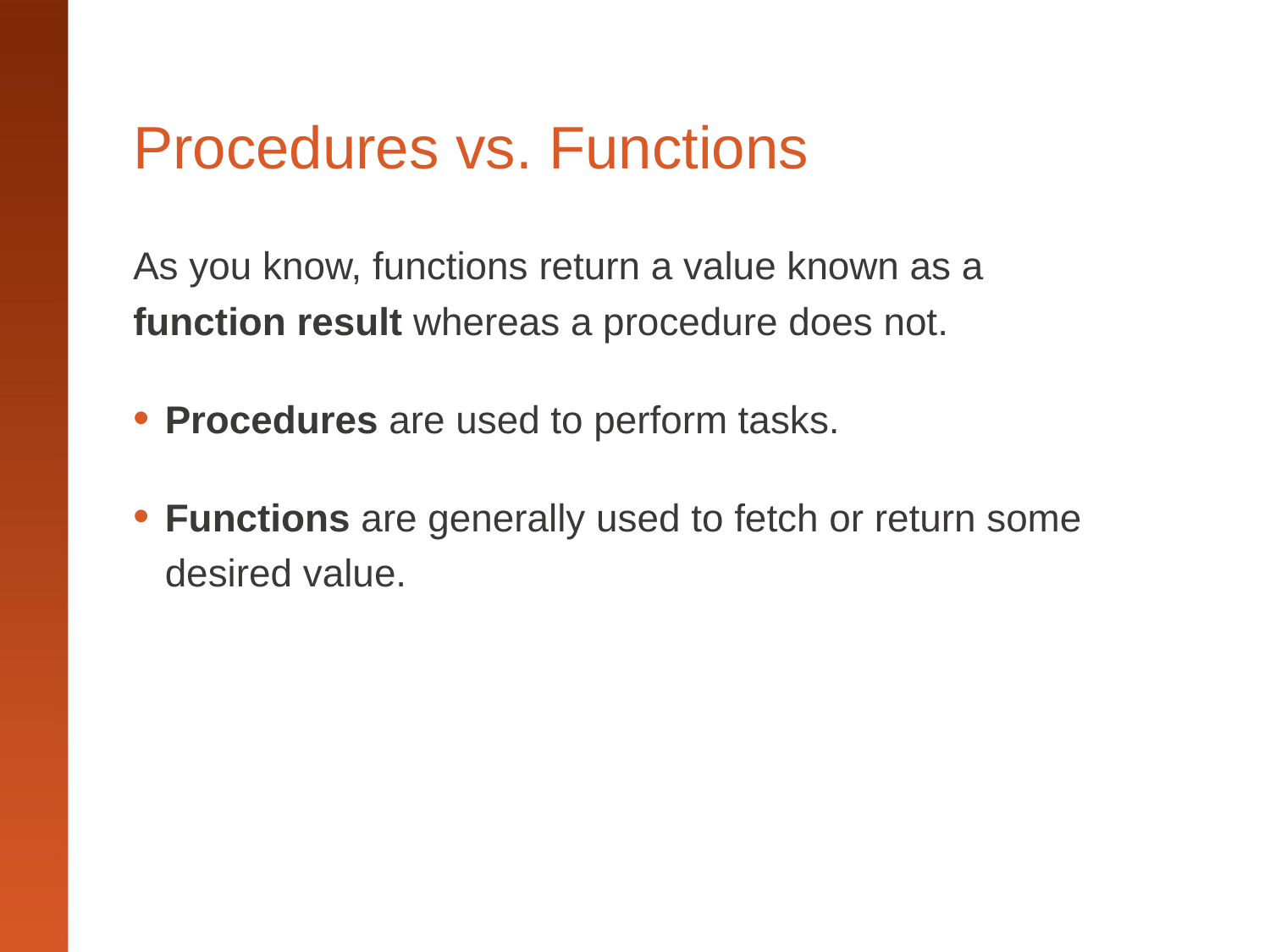

# Procedures vs. Functions
As you know, functions return a value known as a function result whereas a procedure does not.
Procedures are used to perform tasks.
Functions are generally used to fetch or return some desired value.